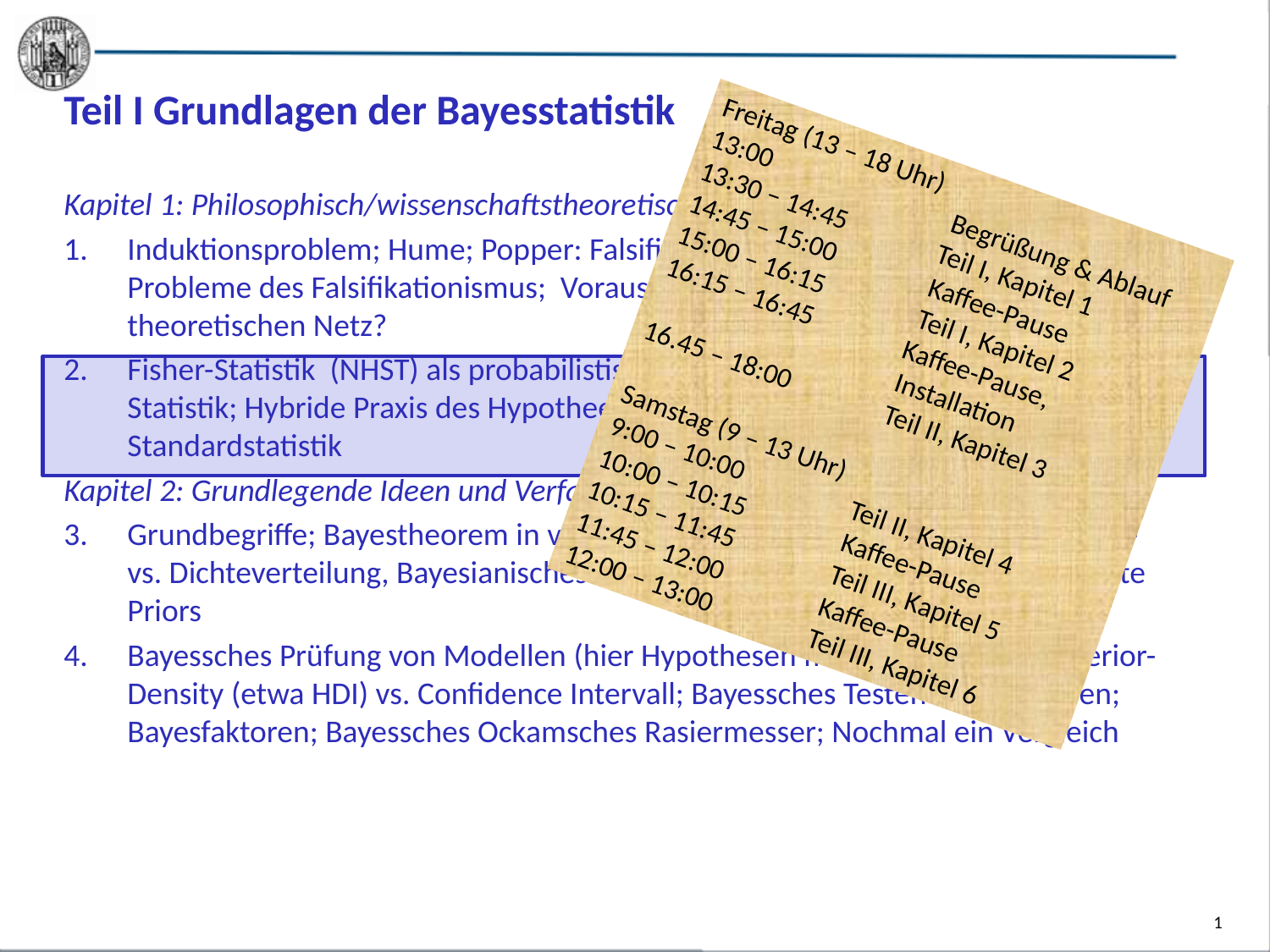

Teil I Grundlagen der Bayesstatistik

Kapitel 1: Philosophisch/wissenschaftstheoretischer Hintergrund:
Induktionsproblem; Hume; Popper: Falsifikationistisches Hypothesentesten; Probleme des Falsifikationismus;  Voraussetzungsabhängige Induktion im theoretischen Netz?
Fisher-Statistik  (NHST) als probabilistischer Falsifikationismus; Neyman-Pearson Statistik; Hybride Praxis des Hypotheen-Testens; Probleme der hybriden Standardstatistik
Kapitel 2: Grundlegende Ideen und Verfahren der Bayes-Statistik
Grundbegriffe; Bayestheorem in verschiedenen Gestalten Wahrscheinlichkeits- vs. Dichteverteilung, Bayesianisches Updaten (Bsp. Betaverteilung), Konjugierte Priors
Bayessches Prüfung von Modellen (hier Hypothesen mit Parametern): Posterior-Density (etwa HDI) vs. Confidence Intervall; Bayessches Testen von Modellen; Bayesfaktoren; Bayessches Ockamsches Rasiermesser; Nochmal ein Vergleich
Freitag (13 – 18 Uhr)
13:00		Begrüßung & Ablauf
13:30 – 14:45               Teil I, Kapitel 1
14:45 – 15:00	Kaffee-Pause
15:00 – 16:15	Teil I, Kapitel 2
16:15 – 16:45               Kaffee-Pause,
                                        Installation
16.45 – 18:00           	Teil II, Kapitel 3

Samstag (9 – 13 Uhr)
9:00 – 10:00 	Teil II, Kapitel 4
10:00 – 10:15                Kaffee-Pause
10:15 – 11:45                Teil III, Kapitel 5
11:45 – 12:00                Kaffee-Pause
12:00 – 13:00                Teil III, Kapitel 6

1